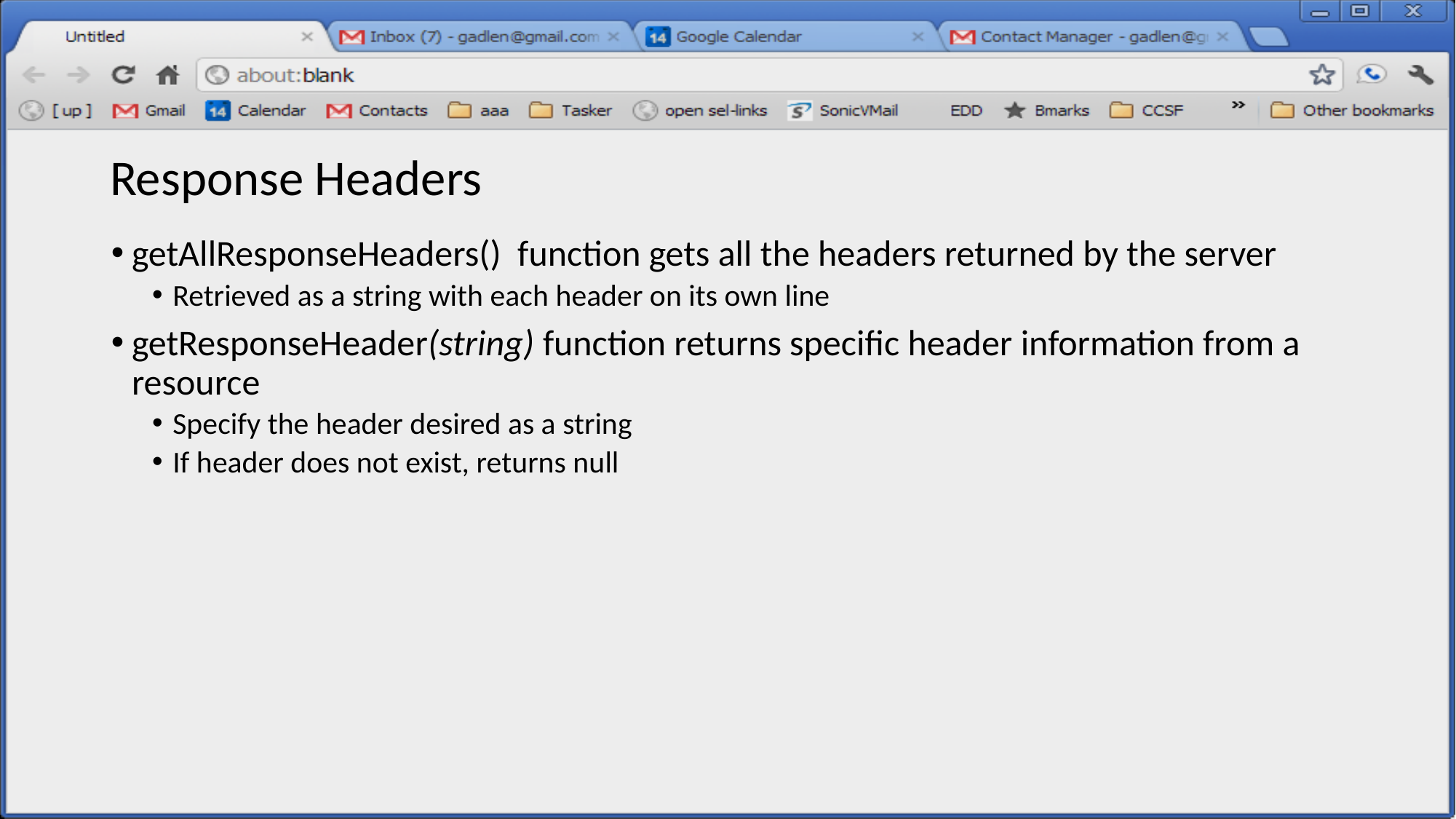

# Response Headers
getAllResponseHeaders()  function gets all the headers returned by the server
Retrieved as a string with each header on its own line
getResponseHeader(string) function returns specific header information from a resource
Specify the header desired as a string
If header does not exist, returns null